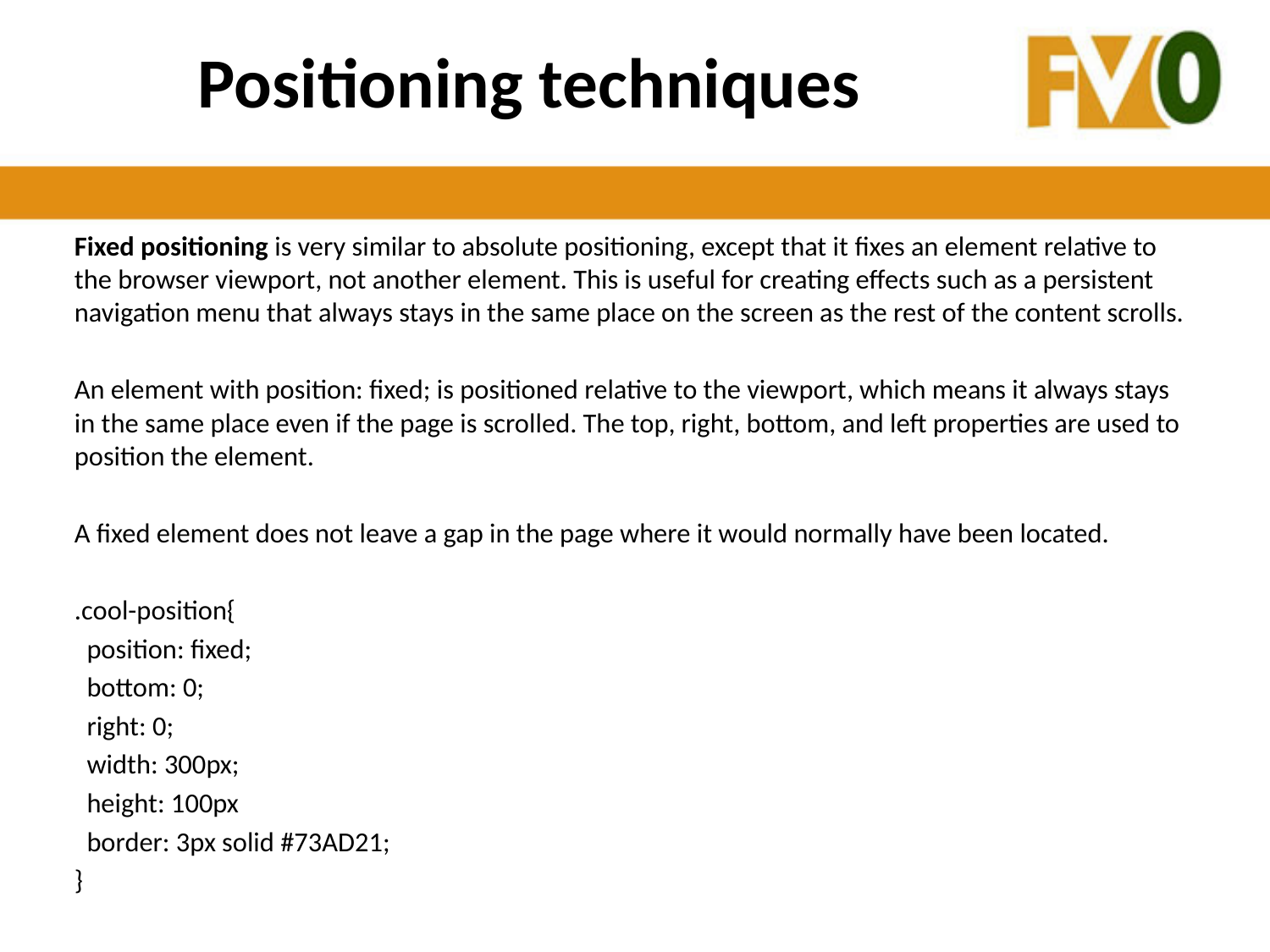

# Positioning techniques
Fixed positioning is very similar to absolute positioning, except that it fixes an element relative to the browser viewport, not another element. This is useful for creating effects such as a persistent navigation menu that always stays in the same place on the screen as the rest of the content scrolls.

An element with position: fixed; is positioned relative to the viewport, which means it always stays in the same place even if the page is scrolled. The top, right, bottom, and left properties are used to position the element.

A fixed element does not leave a gap in the page where it would normally have been located.

.cool-position{
  position: fixed;
  bottom: 0;
  right: 0;
  width: 300px;
  height: 100px
  border: 3px solid #73AD21;
}